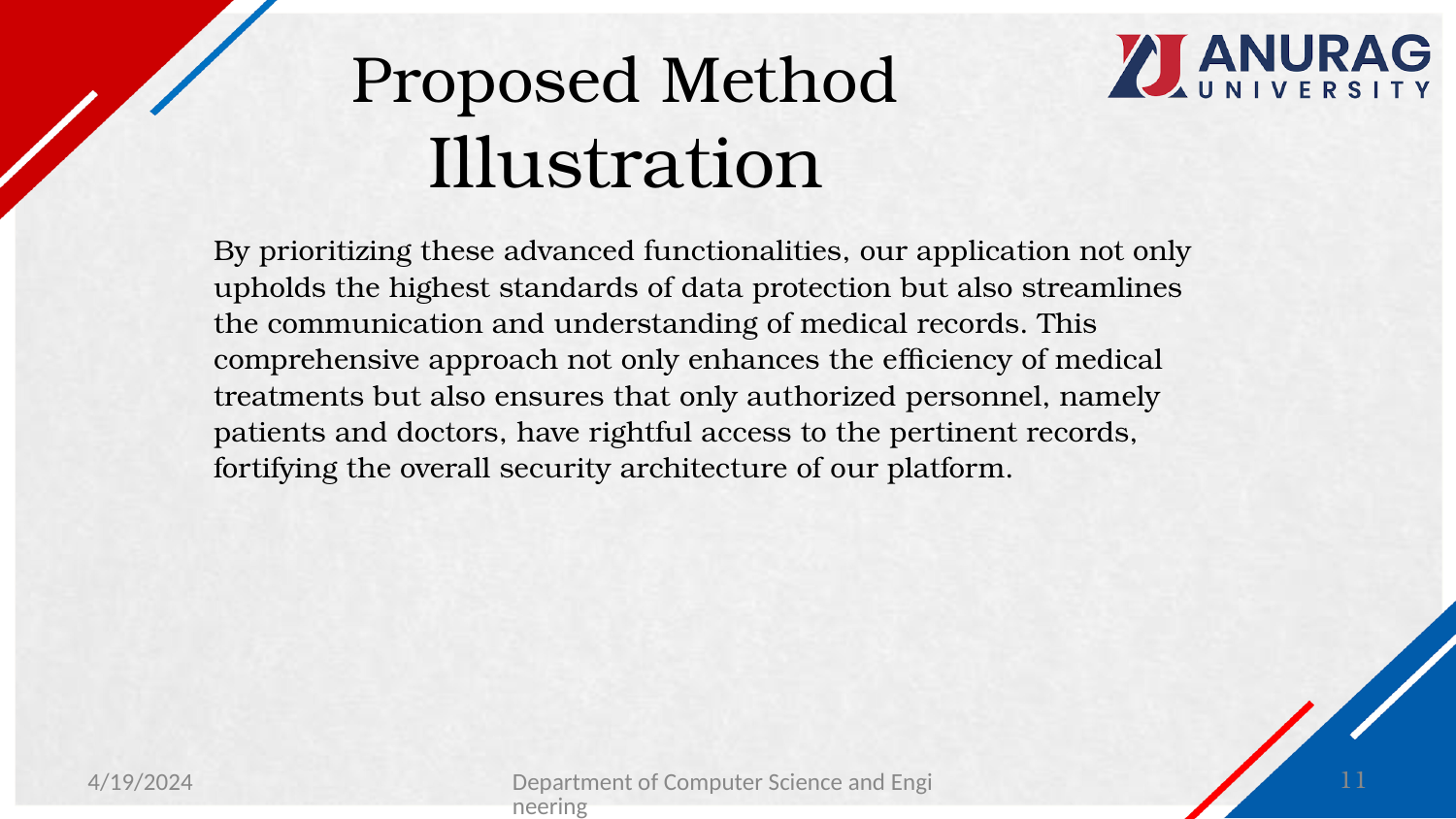

# Proposed Method Illustration
By prioritizing these advanced functionalities, our application not only upholds the highest standards of data protection but also streamlines the communication and understanding of medical records. This comprehensive approach not only enhances the efficiency of medical treatments but also ensures that only authorized personnel, namely patients and doctors, have rightful access to the pertinent records, fortifying the overall security architecture of our platform.

4/19/2024
Department of Computer Science and Engineering
11